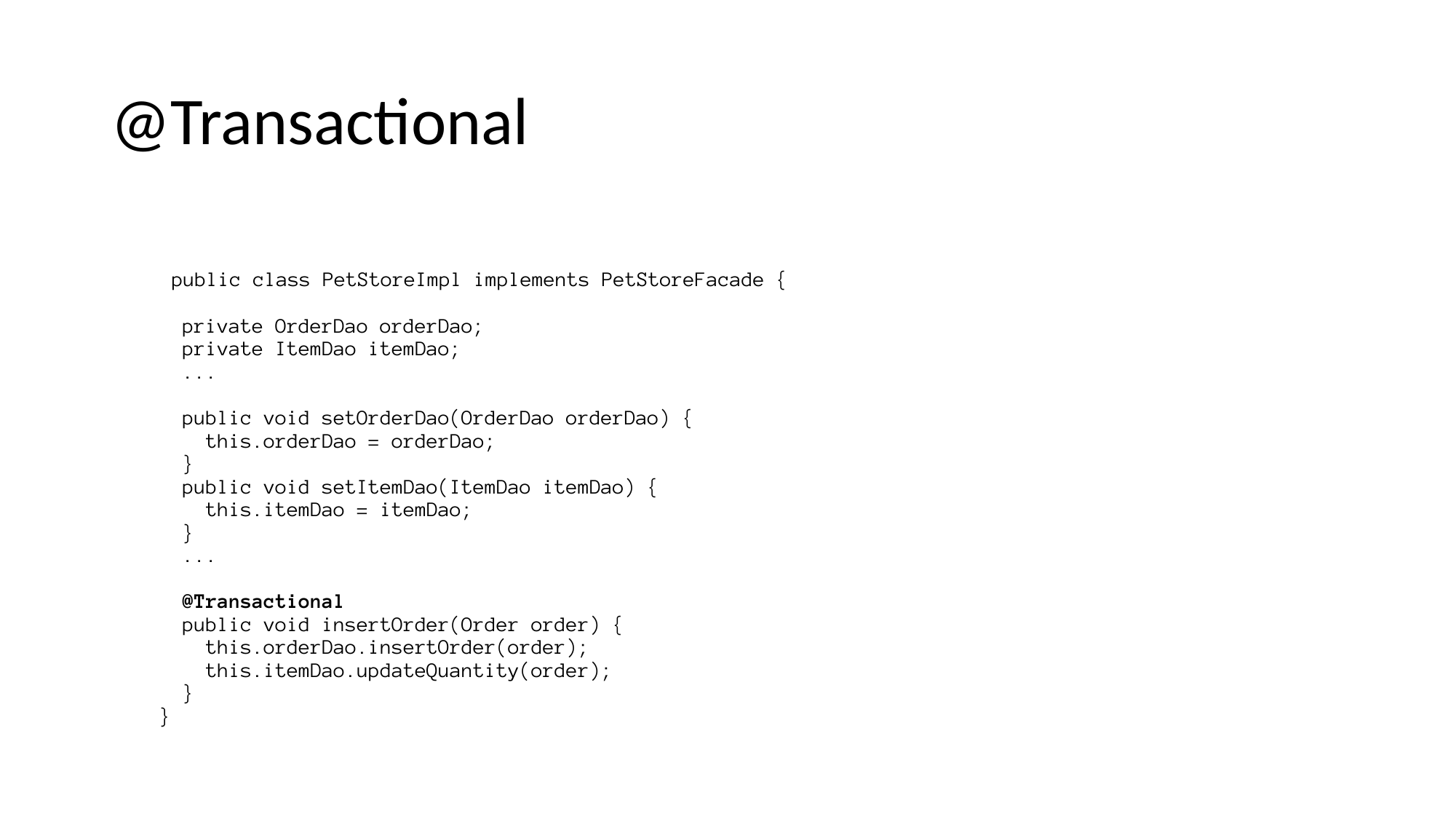

# @Transactional
   public class PetStoreImpl implements PetStoreFacade {
  private OrderDao orderDao;
  private ItemDao itemDao;
  ...
  public void setOrderDao(OrderDao orderDao) {
    this.orderDao = orderDao;
  }
  public void setItemDao(ItemDao itemDao) {
    this.itemDao = itemDao;
  }
  ...
  @Transactional
  public void insertOrder(Order order) {
    this.orderDao.insertOrder(order);
    this.itemDao.updateQuantity(order);
  }
}